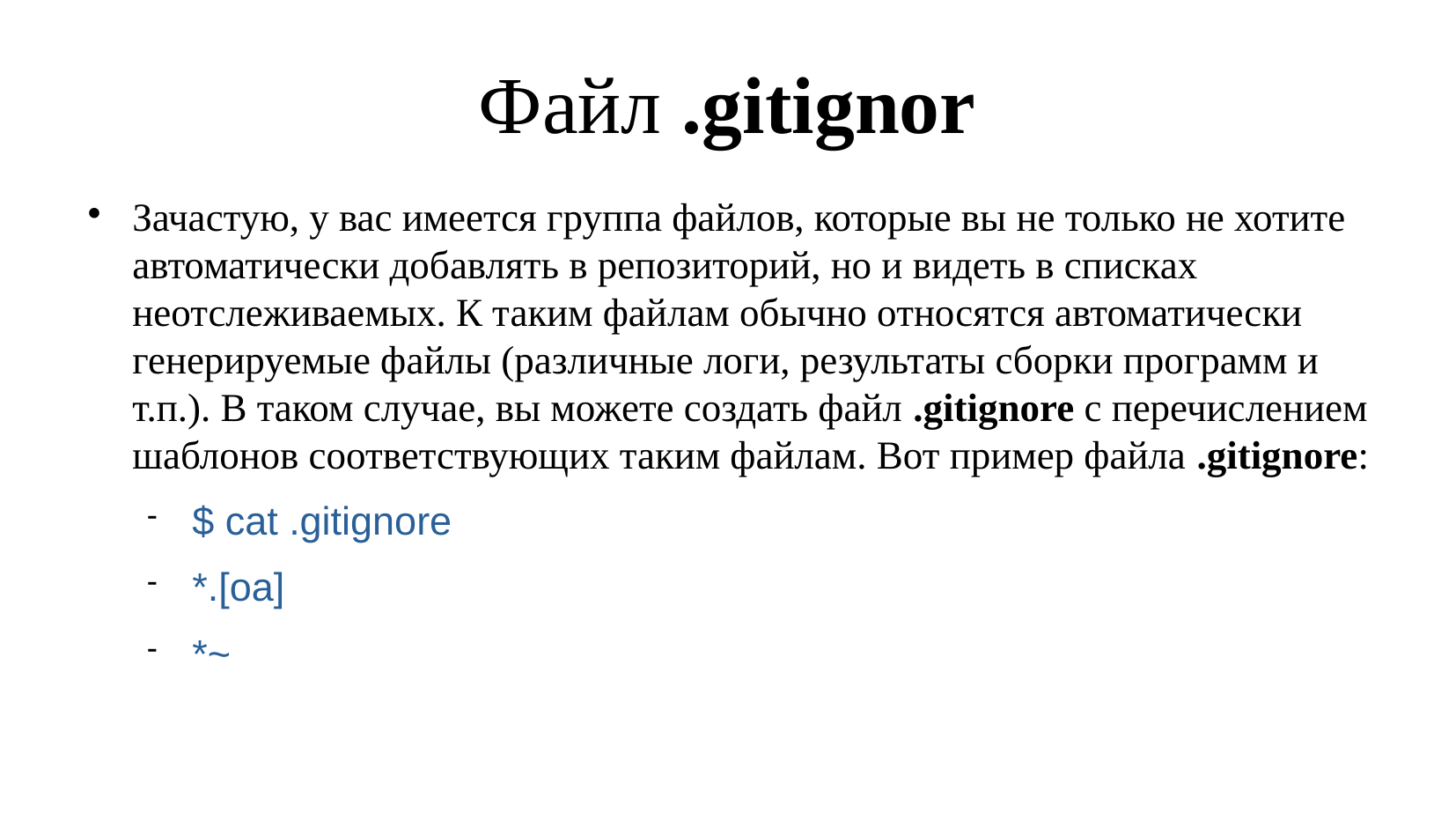

Файл .gitignor
Зачастую, у вас имеется группа файлов, которые вы не только не хотите автоматически добавлять в репозиторий, но и видеть в списках неотслеживаемых. К таким файлам обычно относятся автоматически генерируемые файлы (различные логи, результаты сборки программ и т.п.). В таком случае, вы можете создать файл .gitignore с перечислением шаблонов соответствующих таким файлам. Вот пример файла .gitignore:
$ cat .gitignore
*.[oa]
*~